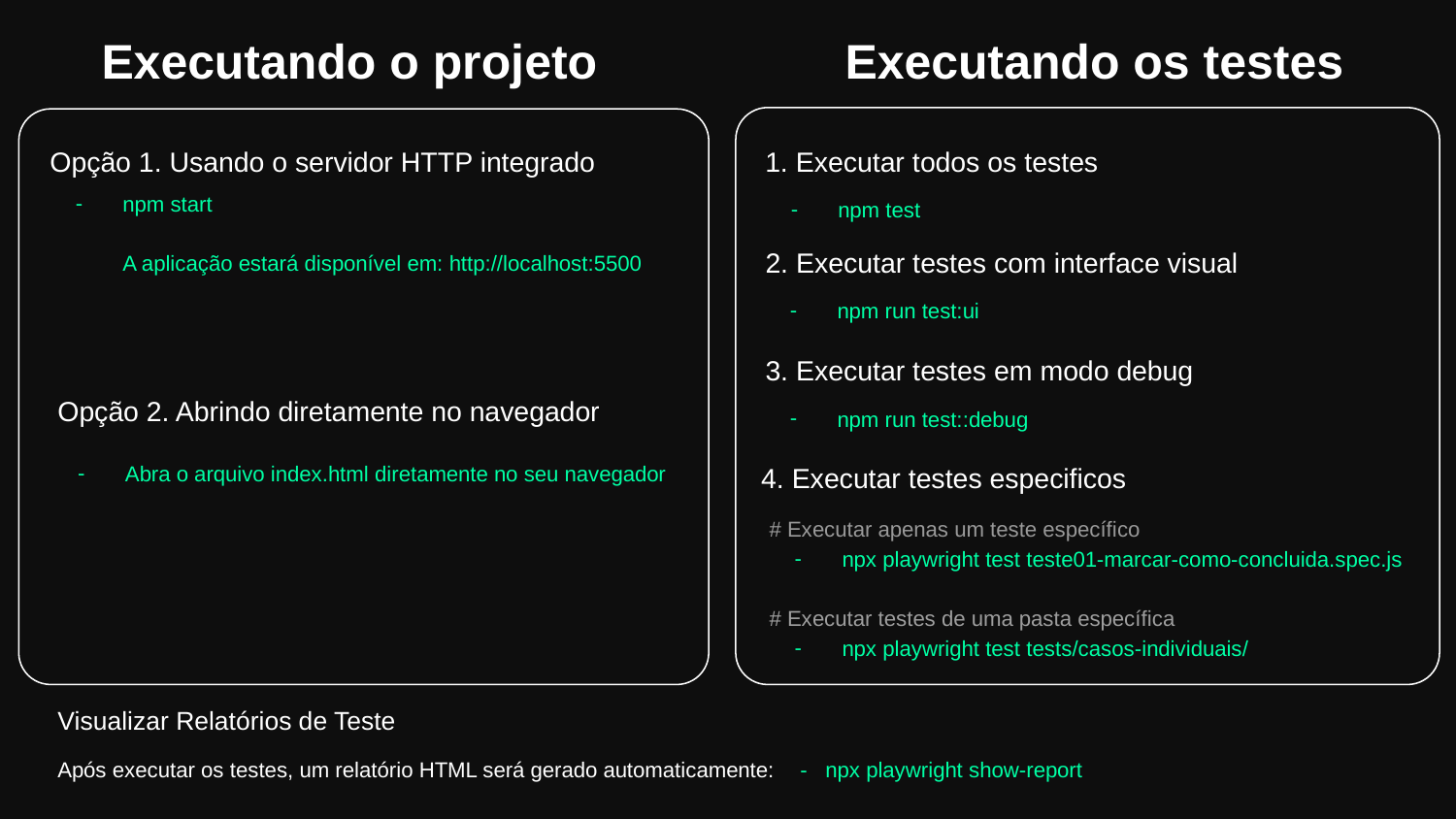

# Executando o projeto
Executando os testes

1. Executar todos os testes
Opção 1. Usando o servidor HTTP integrado
npm start

A aplicação estará disponível em: http://localhost:5500
npm test

2. Executar testes com interface visual
npm run test:ui
3. Executar testes em modo debug
Opção 2. Abrindo diretamente no navegador
npm run test::debug
Abra o arquivo index.html diretamente no seu navegador
4. Executar testes especificos
# Executar apenas um teste específico
npx playwright test teste01-marcar-como-concluida.spec.js

# Executar testes de uma pasta específica
npx playwright test tests/casos-individuais/
Visualizar Relatórios de Teste
Após executar os testes, um relatório HTML será gerado automaticamente:    -   npx playwright show-report